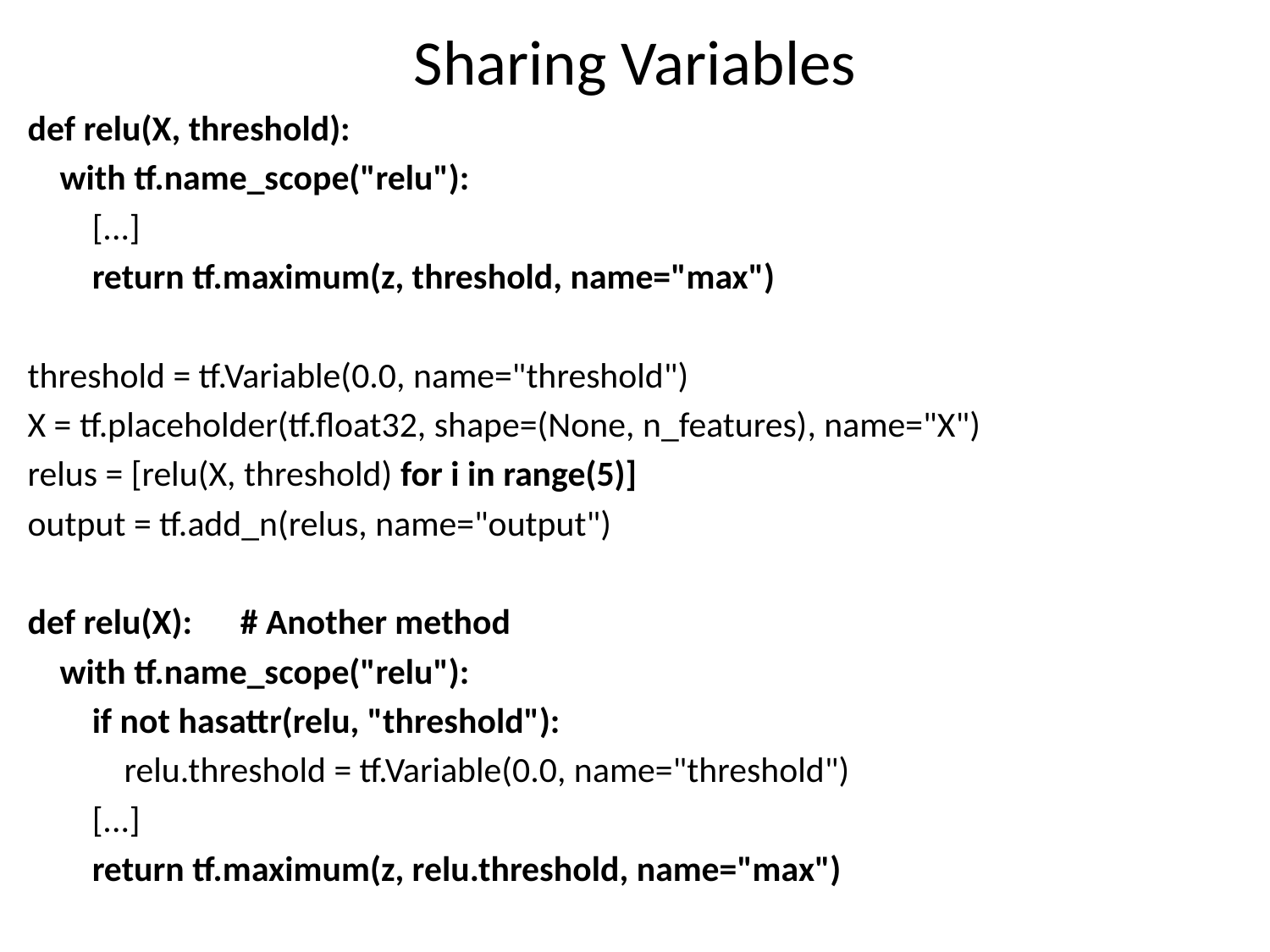

# Sharing Variables
def relu(X, threshold):
    with tf.name_scope("relu"):
        [...]
        return tf.maximum(z, threshold, name="max")

threshold = tf.Variable(0.0, name="threshold")
X = tf.placeholder(tf.float32, shape=(None, n_features), name="X")
relus = [relu(X, threshold) for i in range(5)]
output = tf.add_n(relus, name="output")

def relu(X):      # Another method
    with tf.name_scope("relu"):
        if not hasattr(relu, "threshold"):
            relu.threshold = tf.Variable(0.0, name="threshold")
        [...]
        return tf.maximum(z, relu.threshold, name="max")